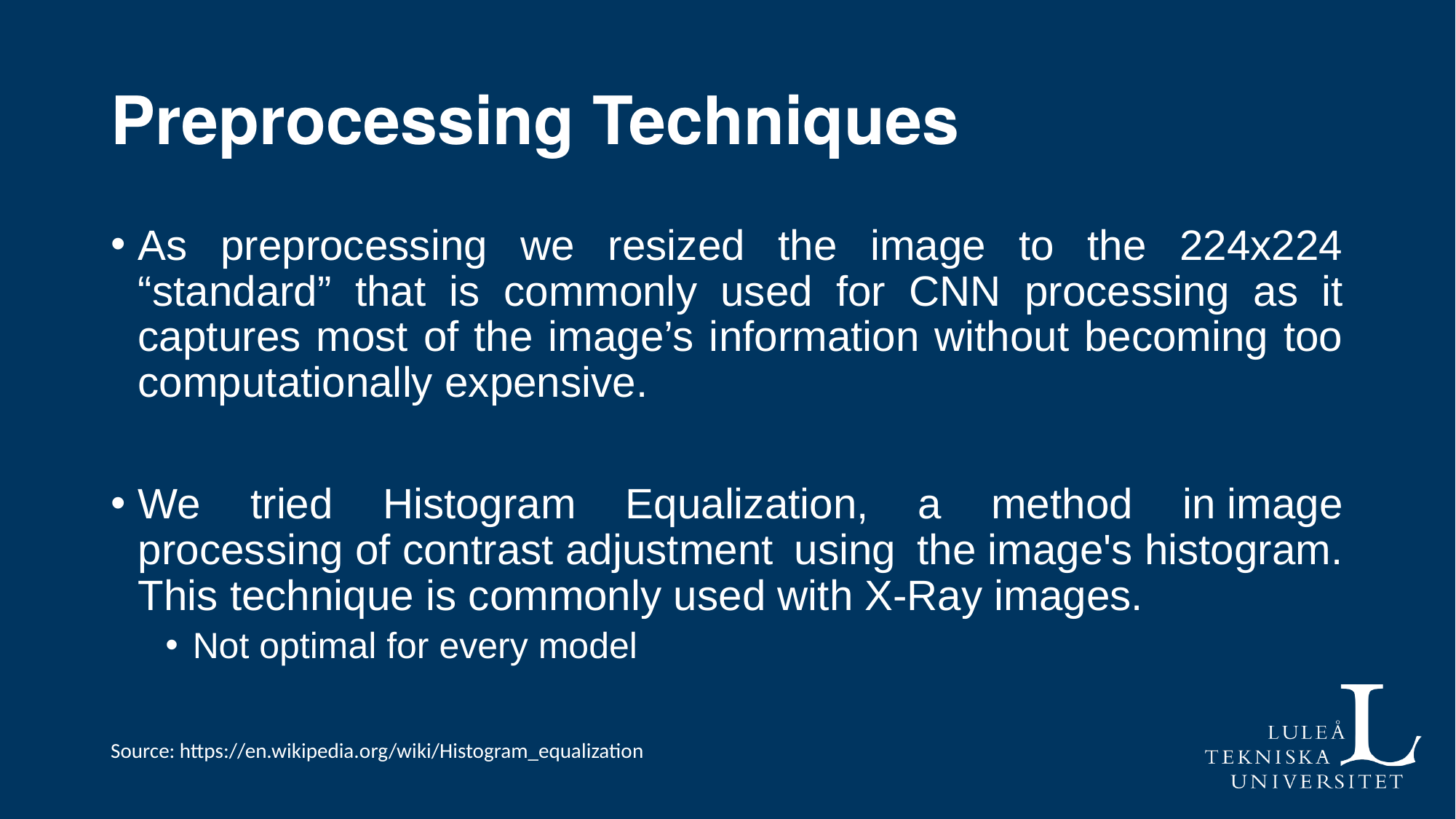

# Preprocessing Techniques
As preprocessing we resized the image to the 224x224 “standard” that is commonly used for CNN processing as it captures most of the image’s information without becoming too computationally expensive.

We tried Histogram Equalization, a method in image processing of contrast adjustment using the image's histogram. This technique is commonly used with X-Ray images.
Not optimal for every model
Source: https://en.wikipedia.org/wiki/Histogram_equalization